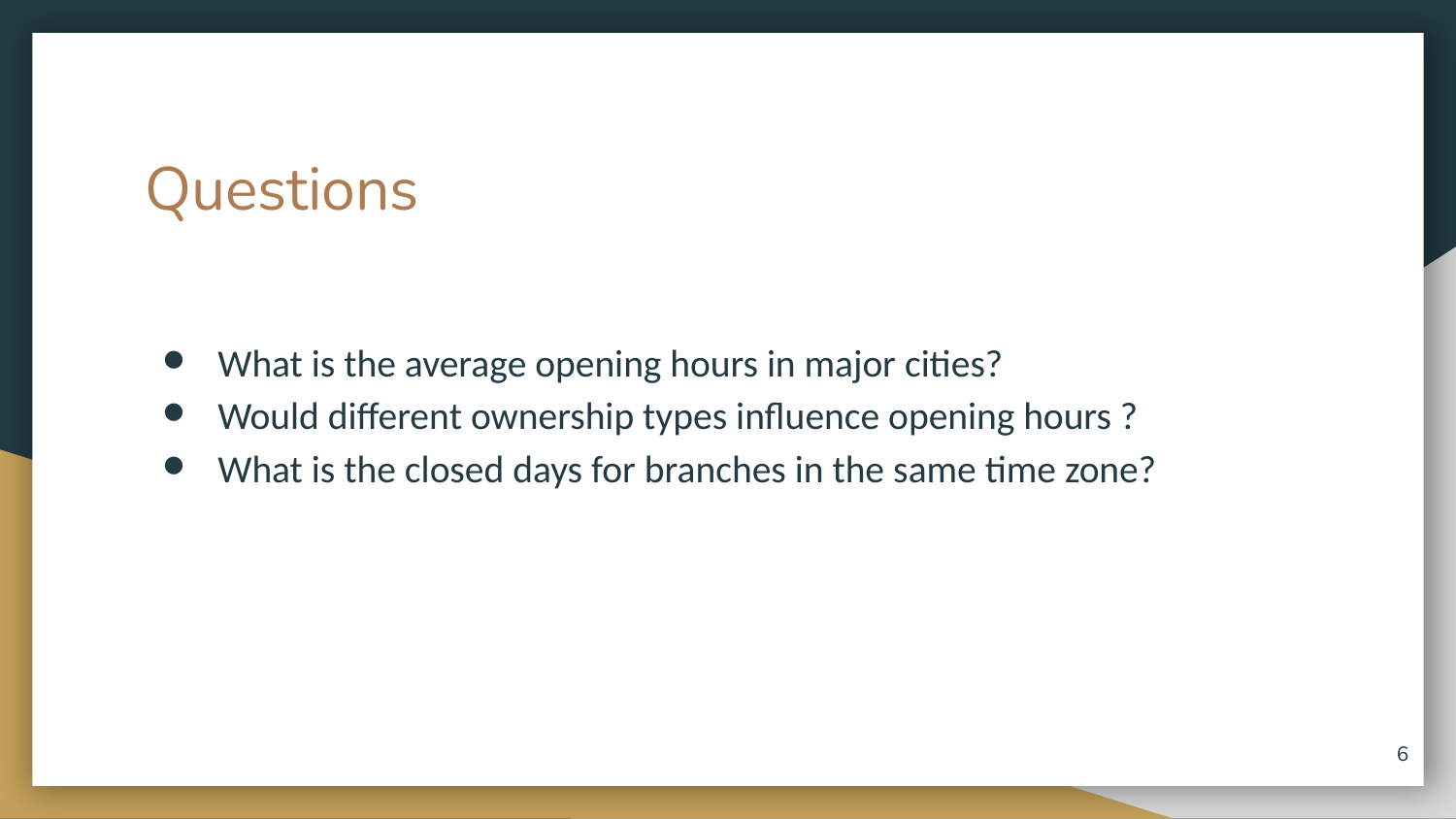

# Questions
What is the average opening hours in major cities?
Would different ownership types influence opening hours ?
What is the closed days for branches in the same time zone?
6